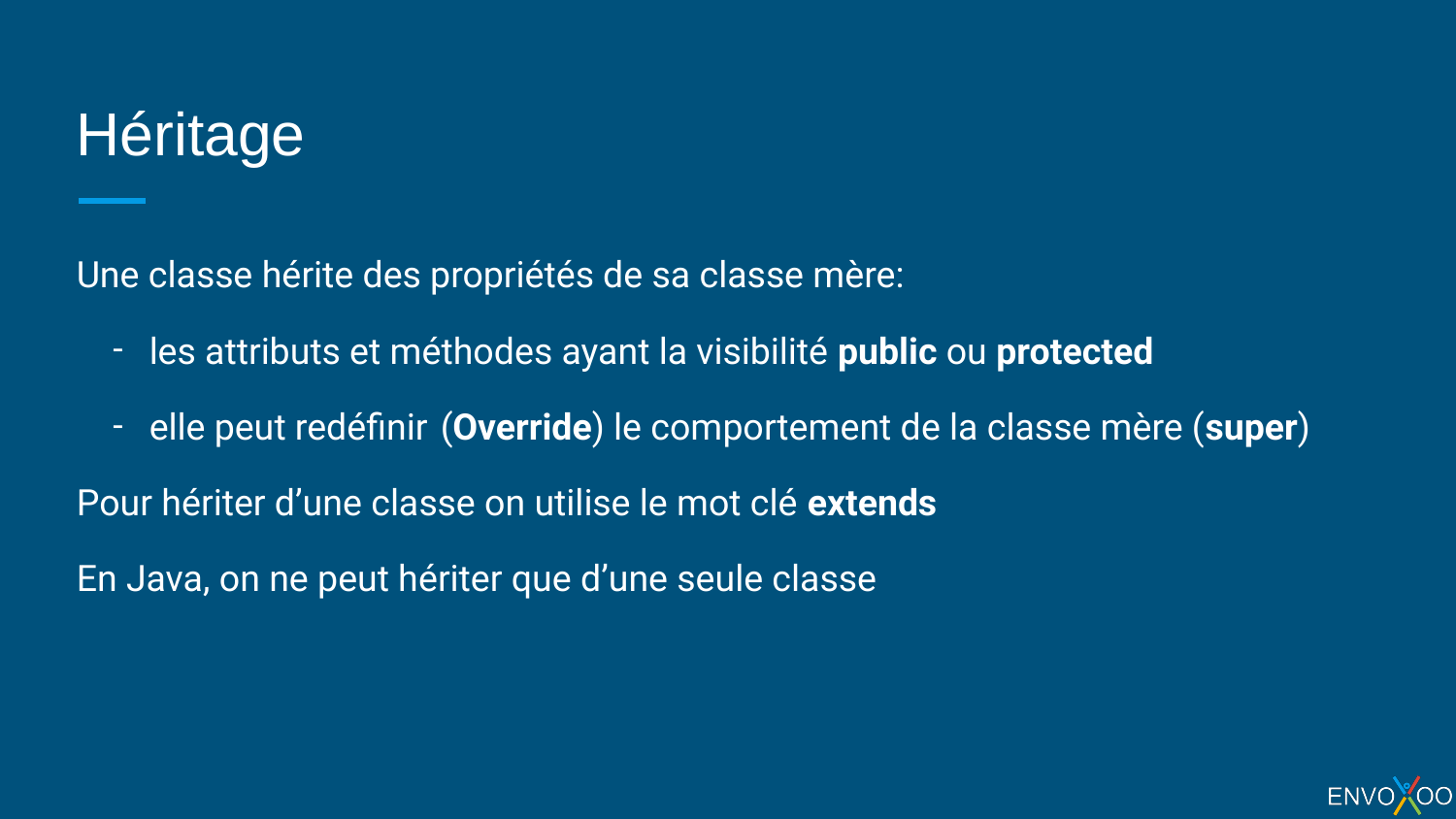

# Héritage
Une classe hérite des propriétés de sa classe mère:
les attributs et méthodes ayant la visibilité public ou protected
elle peut redéfinir	(Override) le comportement de la classe mère (super)
Pour hériter d’une classe on utilise le mot clé extends
En Java, on ne peut hériter que d’une seule classe